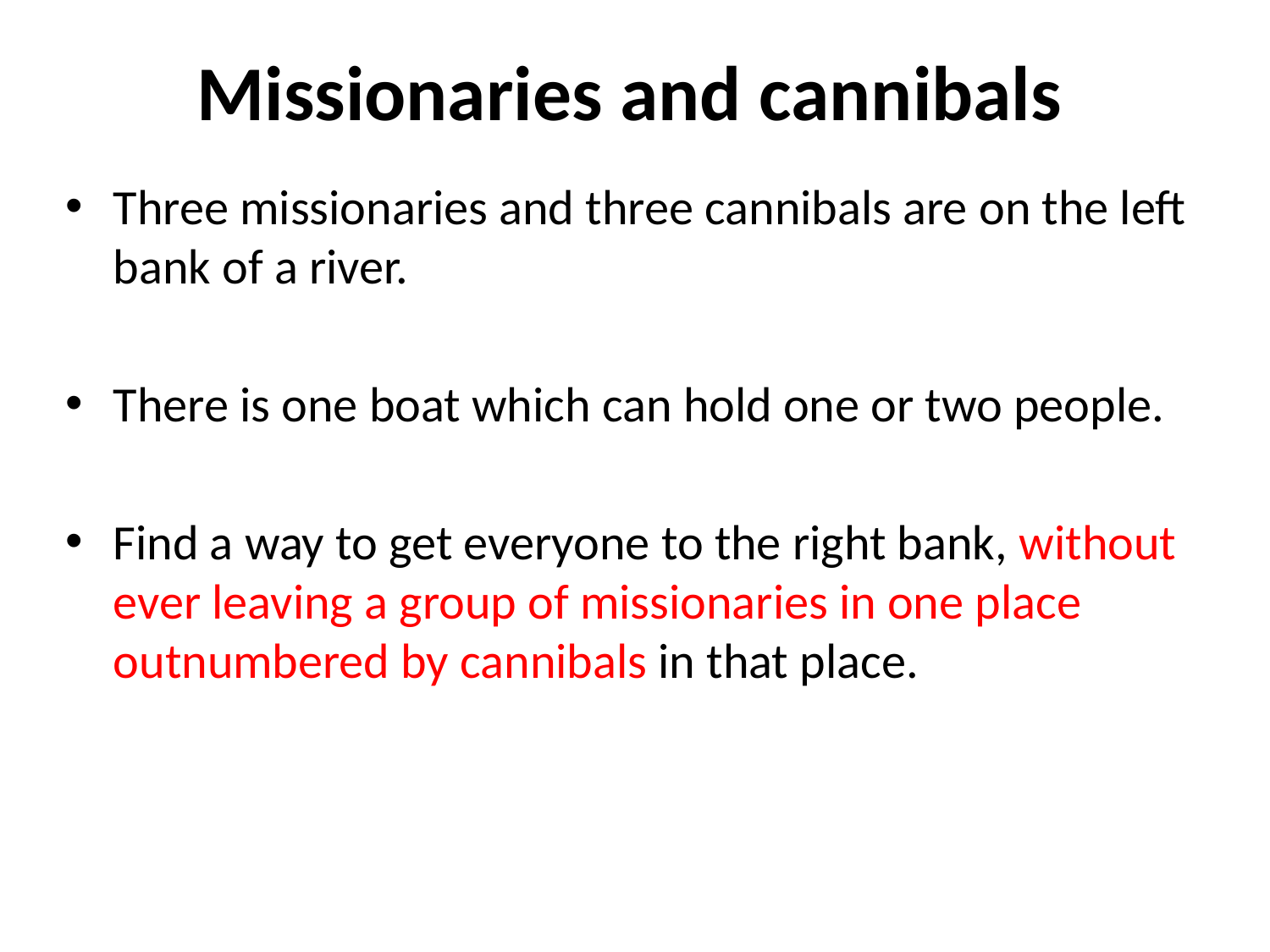

# Missionaries and cannibals
Three missionaries and three cannibals are on the left bank of a river.

There is one boat which can hold one or two people.

Find a way to get everyone to the right bank, without ever leaving a group of missionaries in one place outnumbered by cannibals in that place.

31